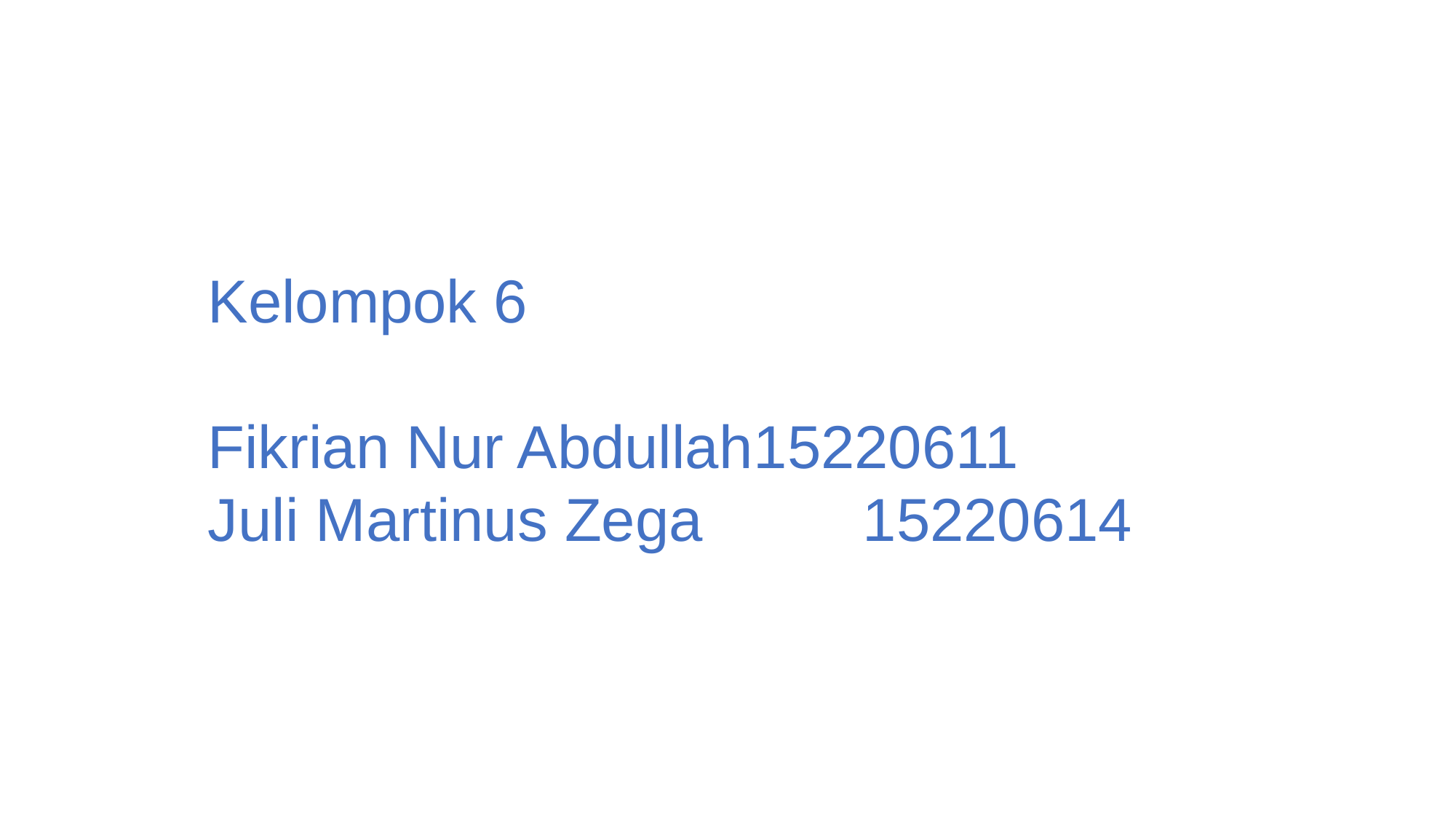

Kelompok 6

Fikrian Nur Abdullah	15220611
Juli Martinus Zega		15220614